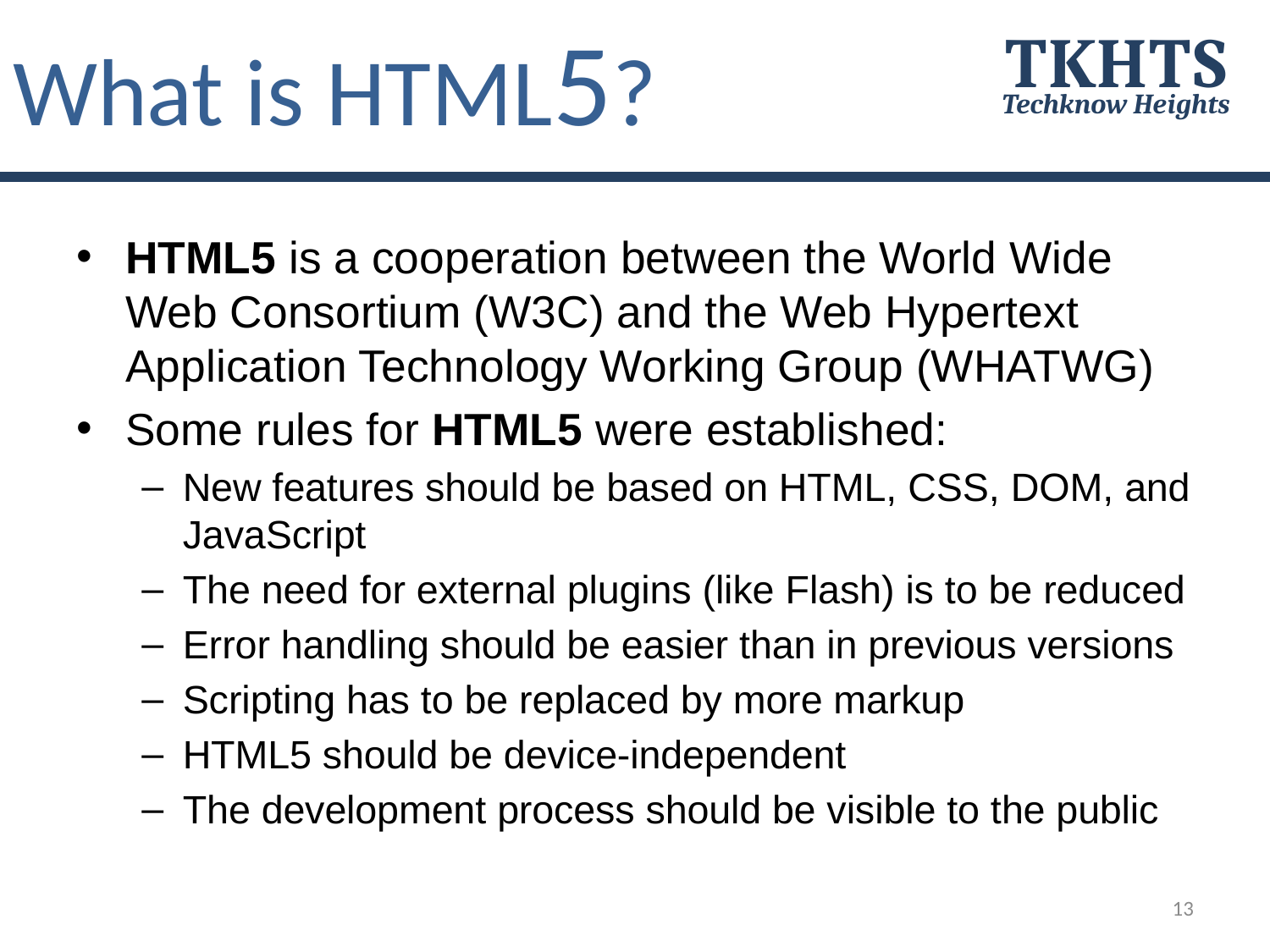

# What is HTML5?
TKHTS
Techknow Heights

HTML5 is a cooperation between the World Wide Web Consortium (W3C) and the Web Hypertext Application Technology Working Group (WHATWG)
Some rules for HTML5 were established:
New features should be based on HTML, CSS, DOM, and JavaScript
The need for external plugins (like Flash) is to be reduced
Error handling should be easier than in previous versions
Scripting has to be replaced by more markup
HTML5 should be device-independent
The development process should be visible to the public
13